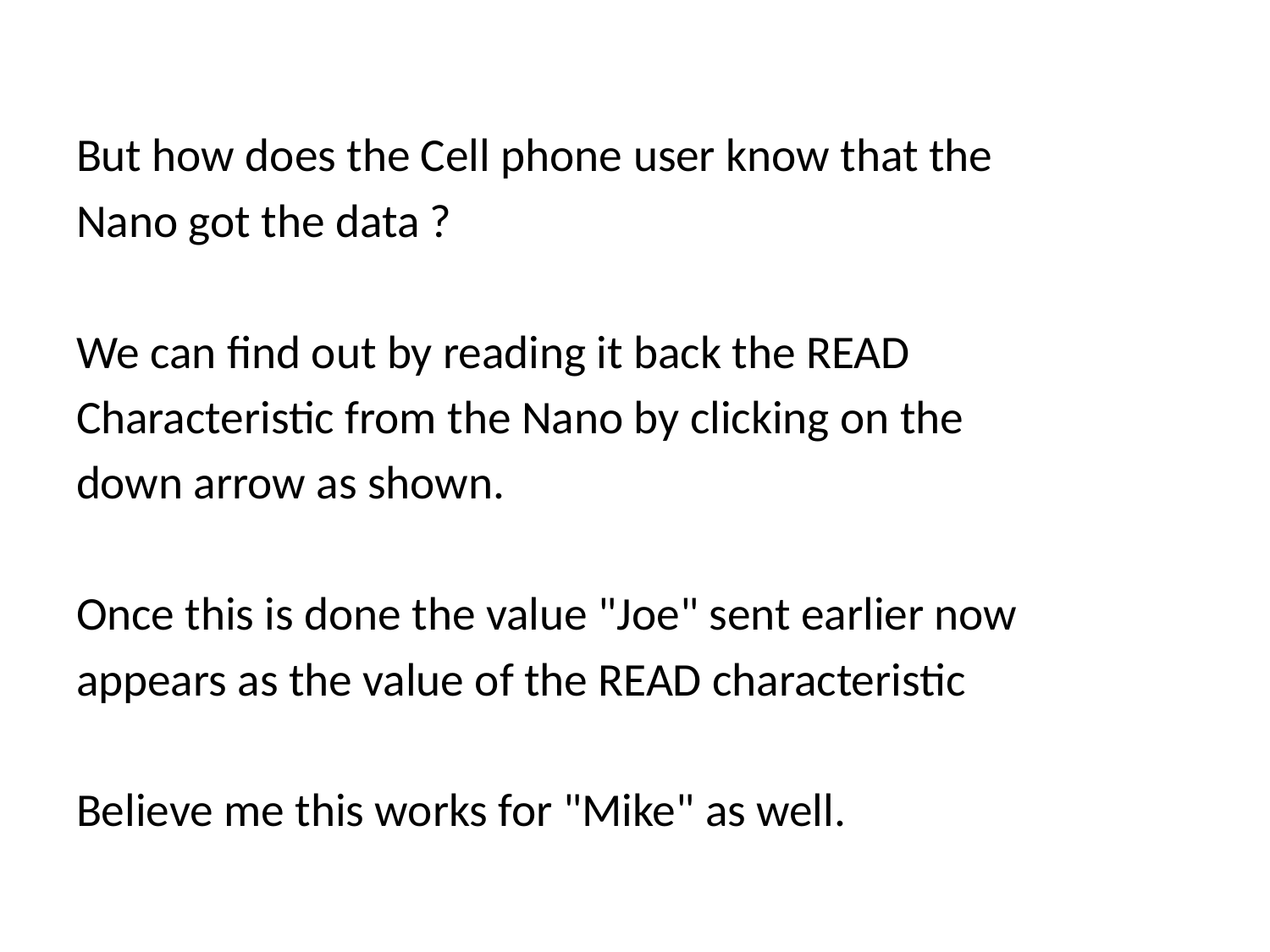

But how does the Cell phone user know that the
Nano got the data ?

We can find out by reading it back the READ
Characteristic from the Nano by clicking on the
down arrow as shown.

Once this is done the value "Joe" sent earlier now
appears as the value of the READ characteristic

Believe me this works for "Mike" as well.